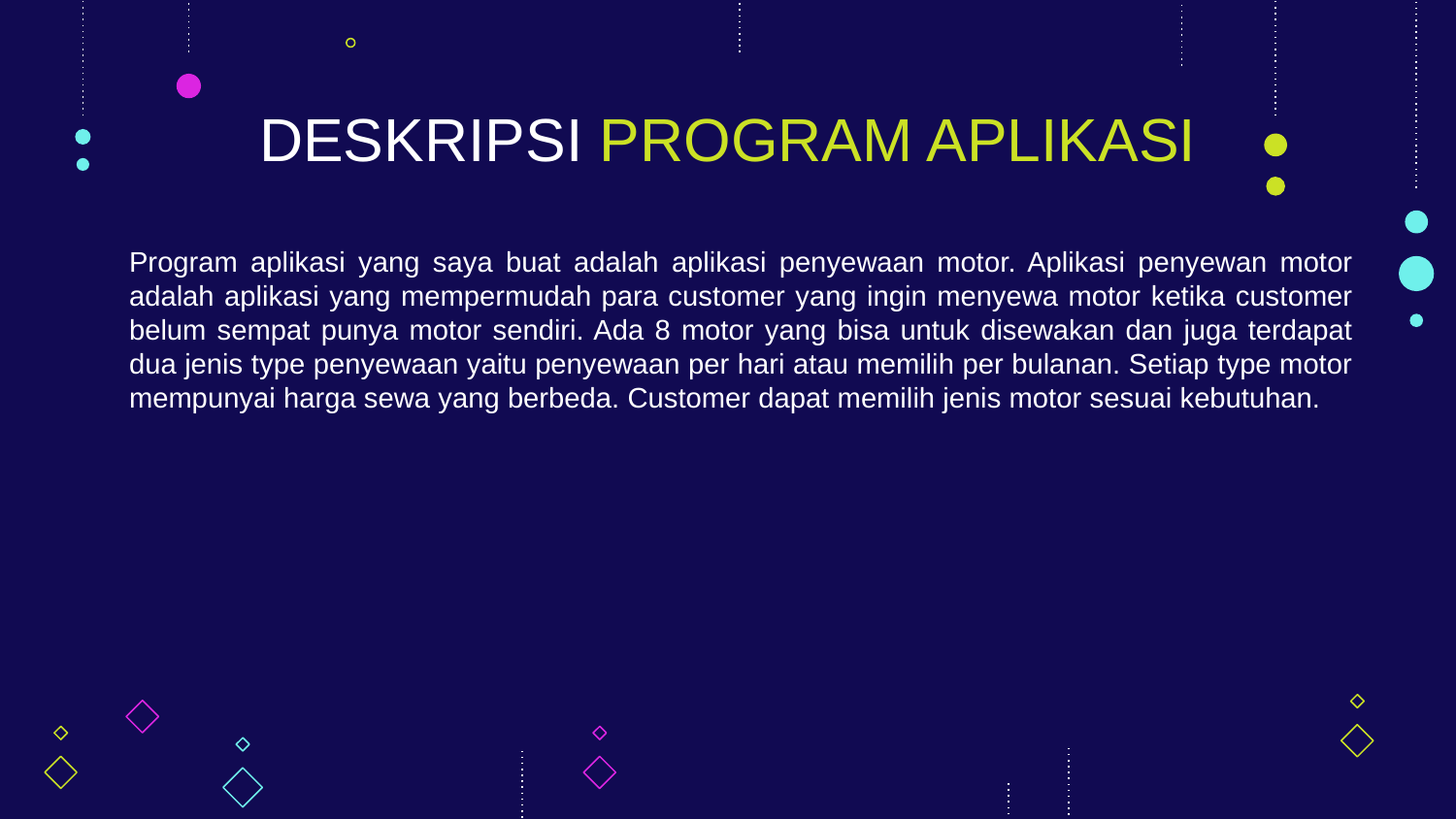

# DESKRIPSI PROGRAM APLIKASI

Program aplikasi yang saya buat adalah aplikasi penyewaan motor. Aplikasi penyewan motor adalah aplikasi yang mempermudah para customer yang ingin menyewa motor ketika customer belum sempat punya motor sendiri. Ada 8 motor yang bisa untuk disewakan dan juga terdapat dua jenis type penyewaan yaitu penyewaan per hari atau memilih per bulanan. Setiap type motor mempunyai harga sewa yang berbeda. Customer dapat memilih jenis motor sesuai kebutuhan.